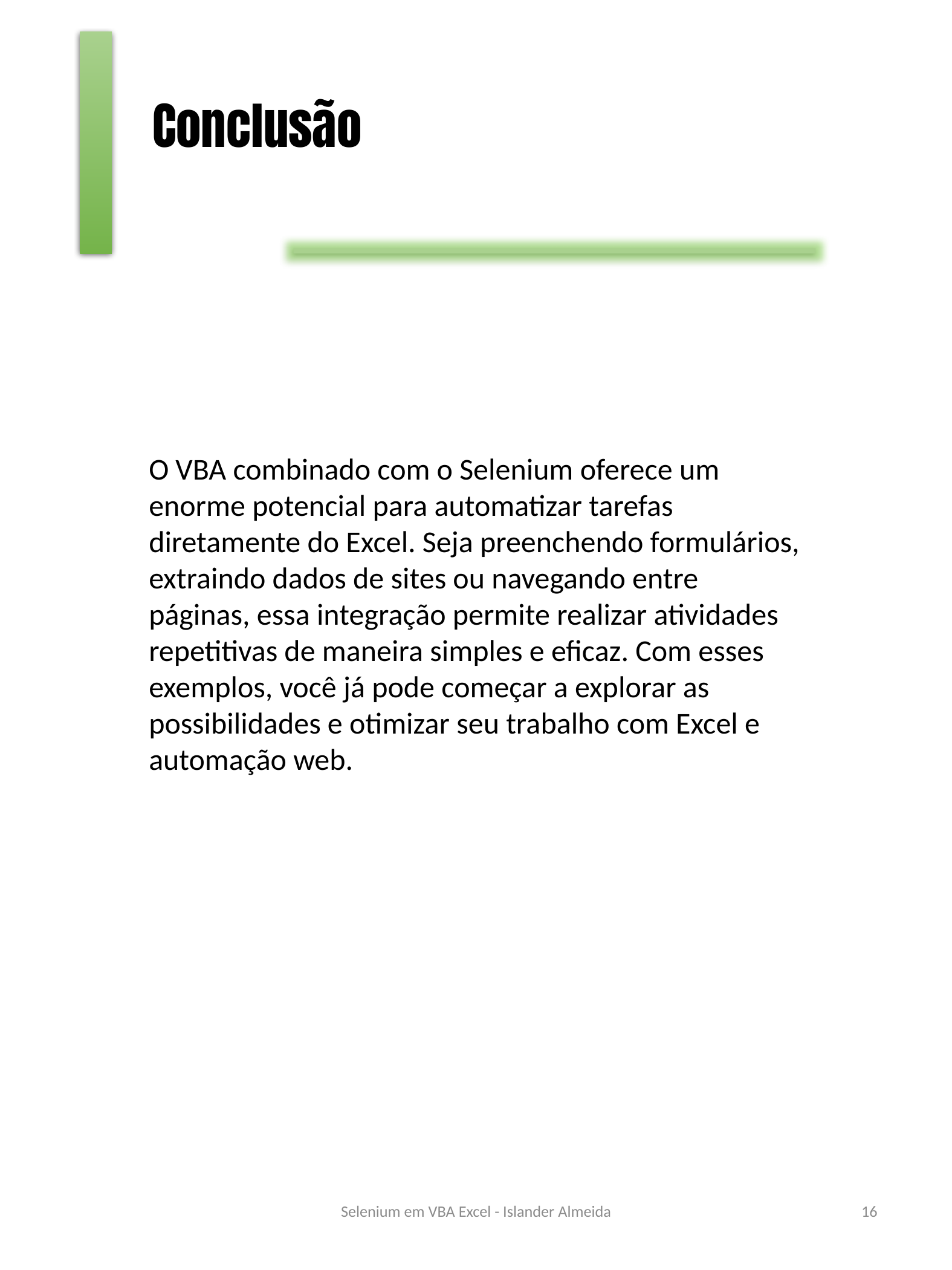

Conclusão

O VBA combinado com o Selenium oferece um enorme potencial para automatizar tarefas diretamente do Excel. Seja preenchendo formulários, extraindo dados de sites ou navegando entre páginas, essa integração permite realizar atividades repetitivas de maneira simples e eficaz. Com esses exemplos, você já pode começar a explorar as possibilidades e otimizar seu trabalho com Excel e automação web.
Selenium em VBA Excel - Islander Almeida
16